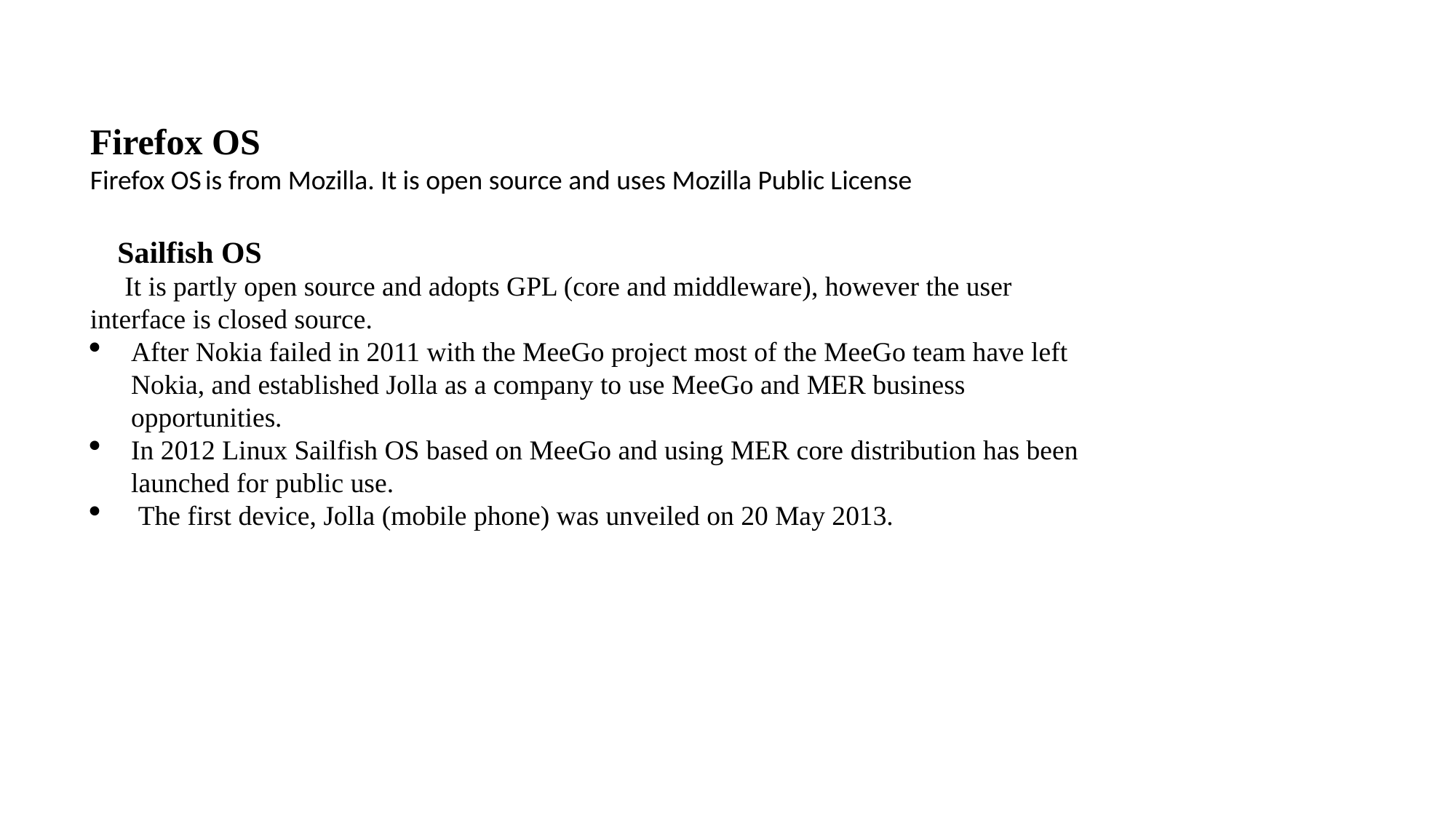

Firefox OS
Firefox OS is from Mozilla. It is open source and uses Mozilla Public License
Sailfish OS
     It is partly open source and adopts GPL (core and middleware), however the user interface is closed source.
After Nokia failed in 2011 with the MeeGo project most of the MeeGo team have left Nokia, and established Jolla as a company to use MeeGo and MER business opportunities.
In 2012 Linux Sailfish OS based on MeeGo and using MER core distribution has been launched for public use.
 The first device, Jolla (mobile phone) was unveiled on 20 May 2013.